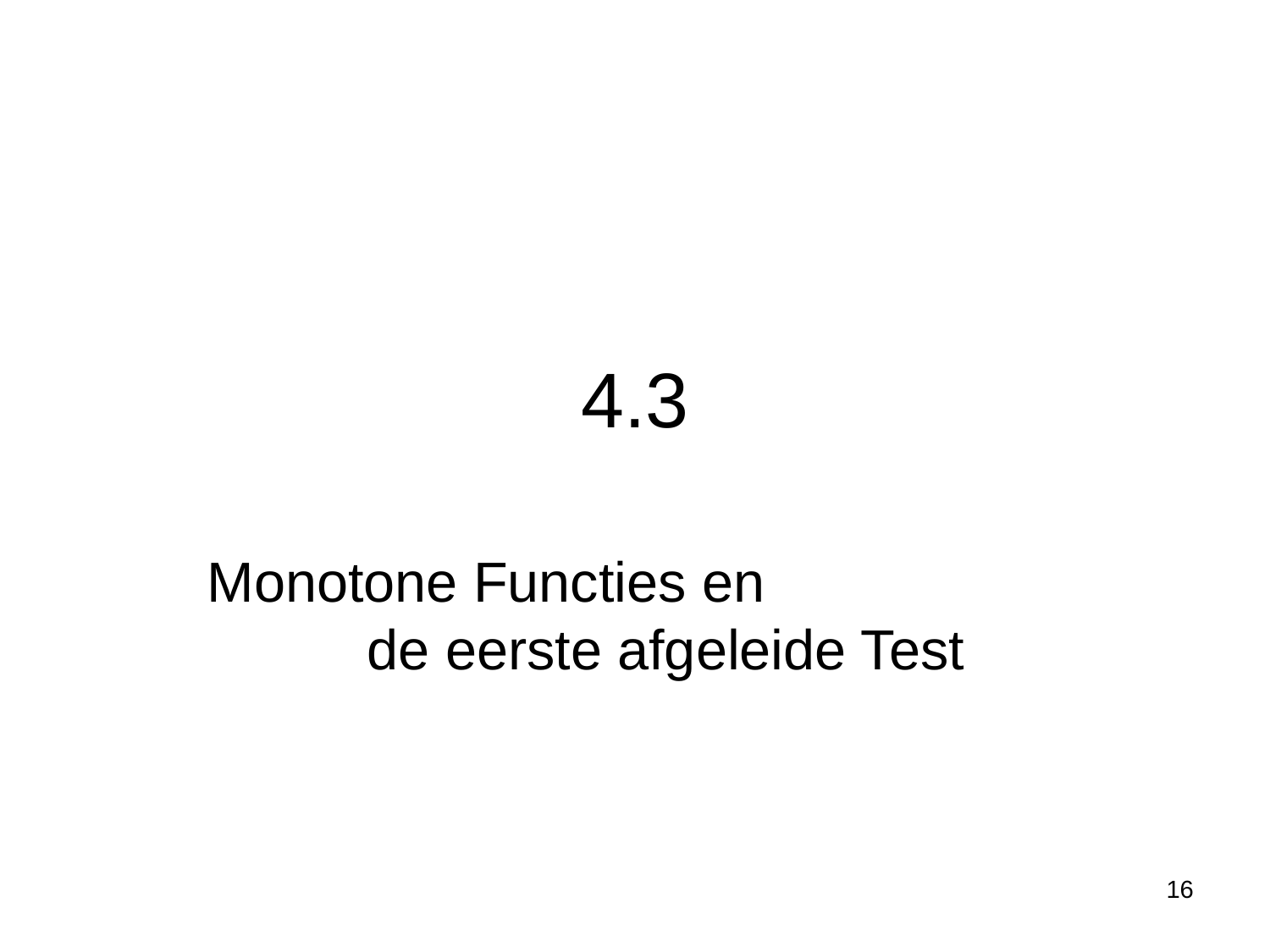

4.3
Monotone Functies en                        de eerste afgeleide Test
16